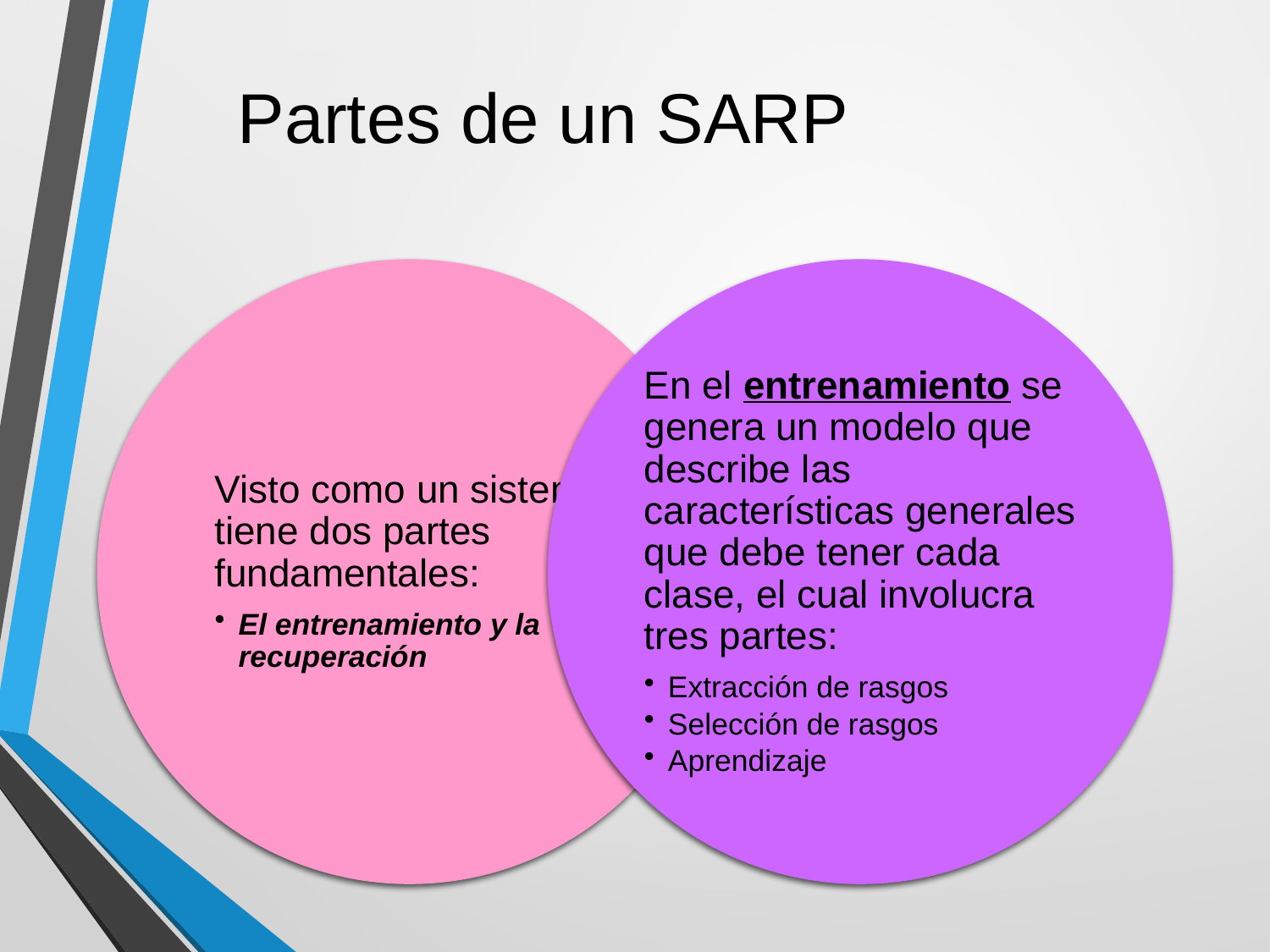

# Partes de un SARP
Visto como un sistema tiene dos partes fundamentales:
El entrenamiento y la recuperación
En el entrenamiento se genera un modelo que describe las características generales que debe tener cada clase, el cual involucra  tres partes:
Extracción de rasgos
Selección de rasgos
Aprendizaje